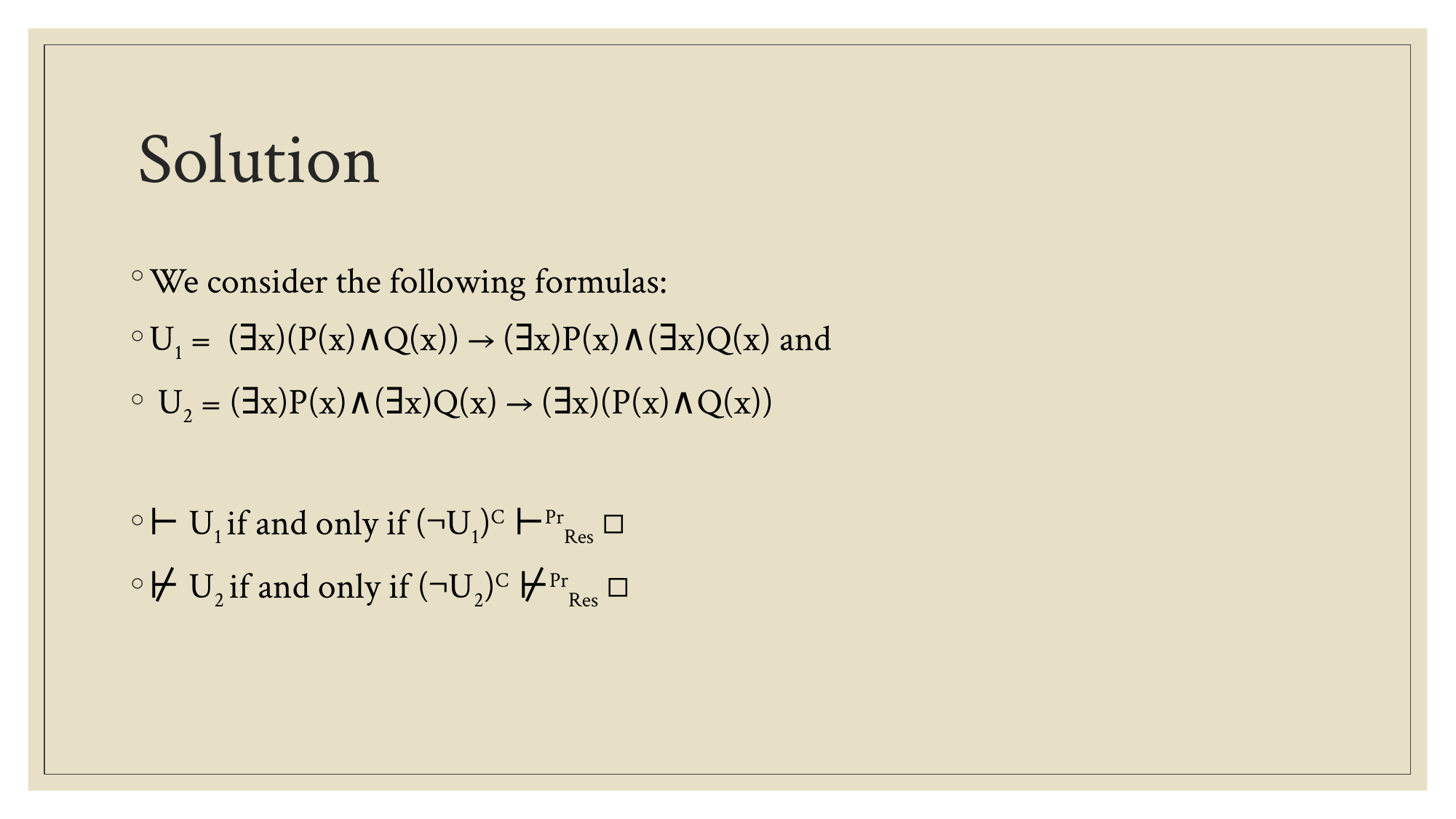

# Solution
We consider the following formulas:
U1 =  (∃x)(P(x)∧Q(x)) → (∃x)P(x)∧(∃x)Q(x) and
 U2 = (∃x)P(x)∧(∃x)Q(x) → (∃x)(P(x)∧Q(x))

⊢ U1 if and only if (¬U1)C  ⊢PrRes ◻
⊬ U2 if and only if (¬U2)C  ⊬PrRes ◻